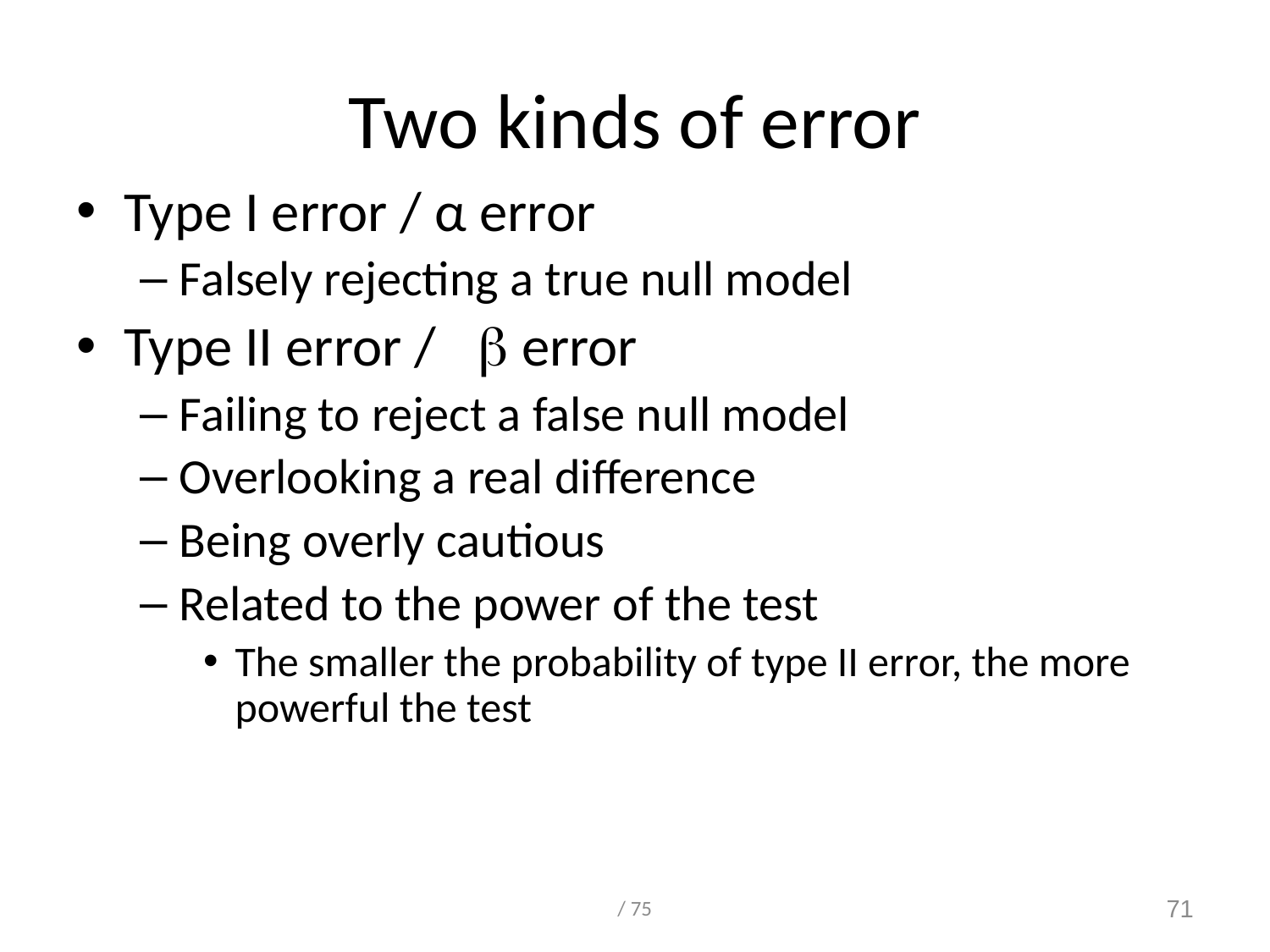

# Two kinds of error
Type I error / α error
Falsely rejecting a true null model
Type II error /  β error
Failing to reject a false null model
Overlooking a real difference
Being overly cautious
Related to the power of the test
The smaller the probability of type II error, the more powerful the test

/ 75
71